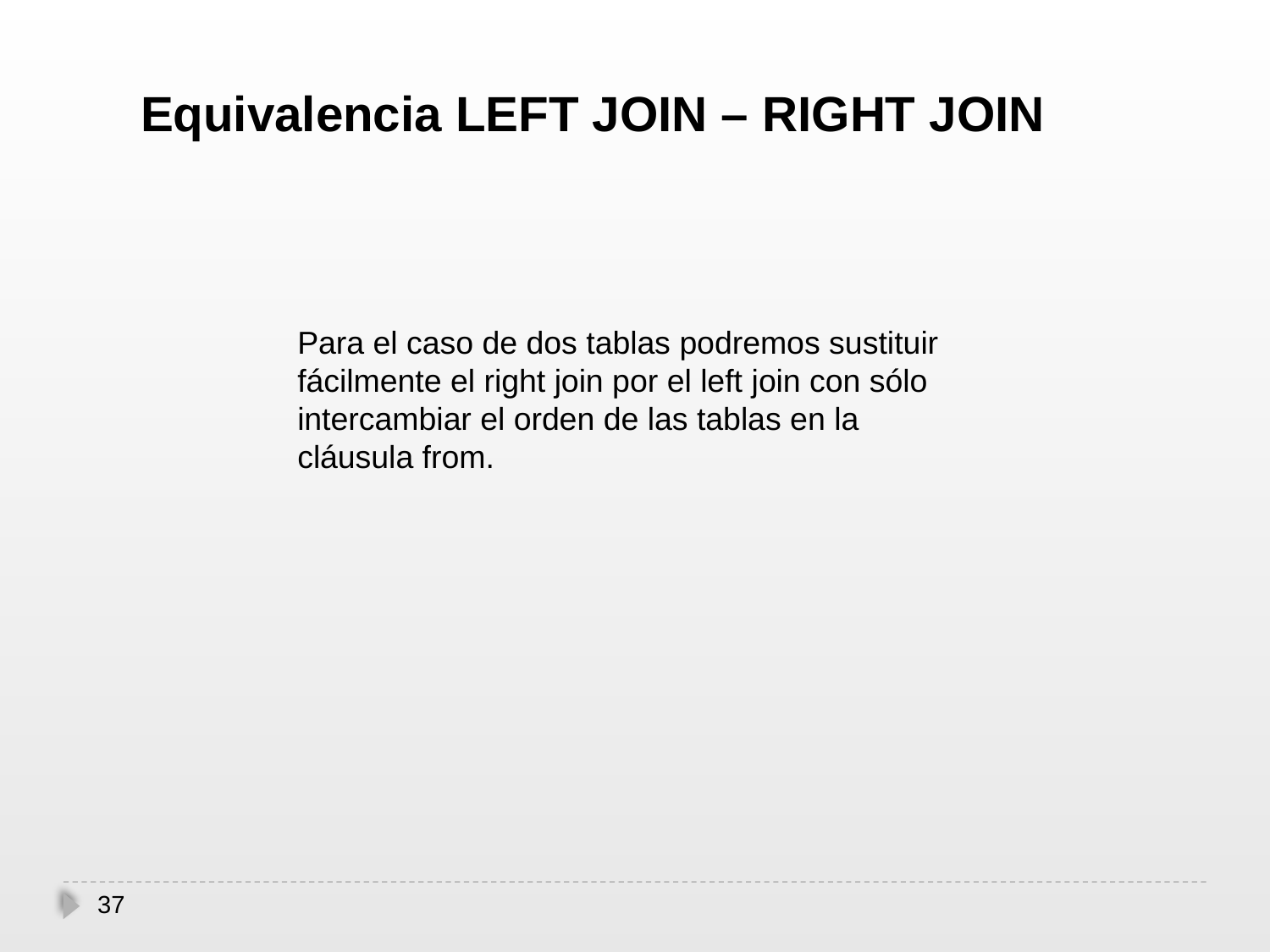

Equivalencia LEFT JOIN – RIGHT JOIN
Para el caso de dos tablas podremos sustituir fácilmente el right join por el left join con sólo intercambiar el orden de las tablas en la cláusula from.
37